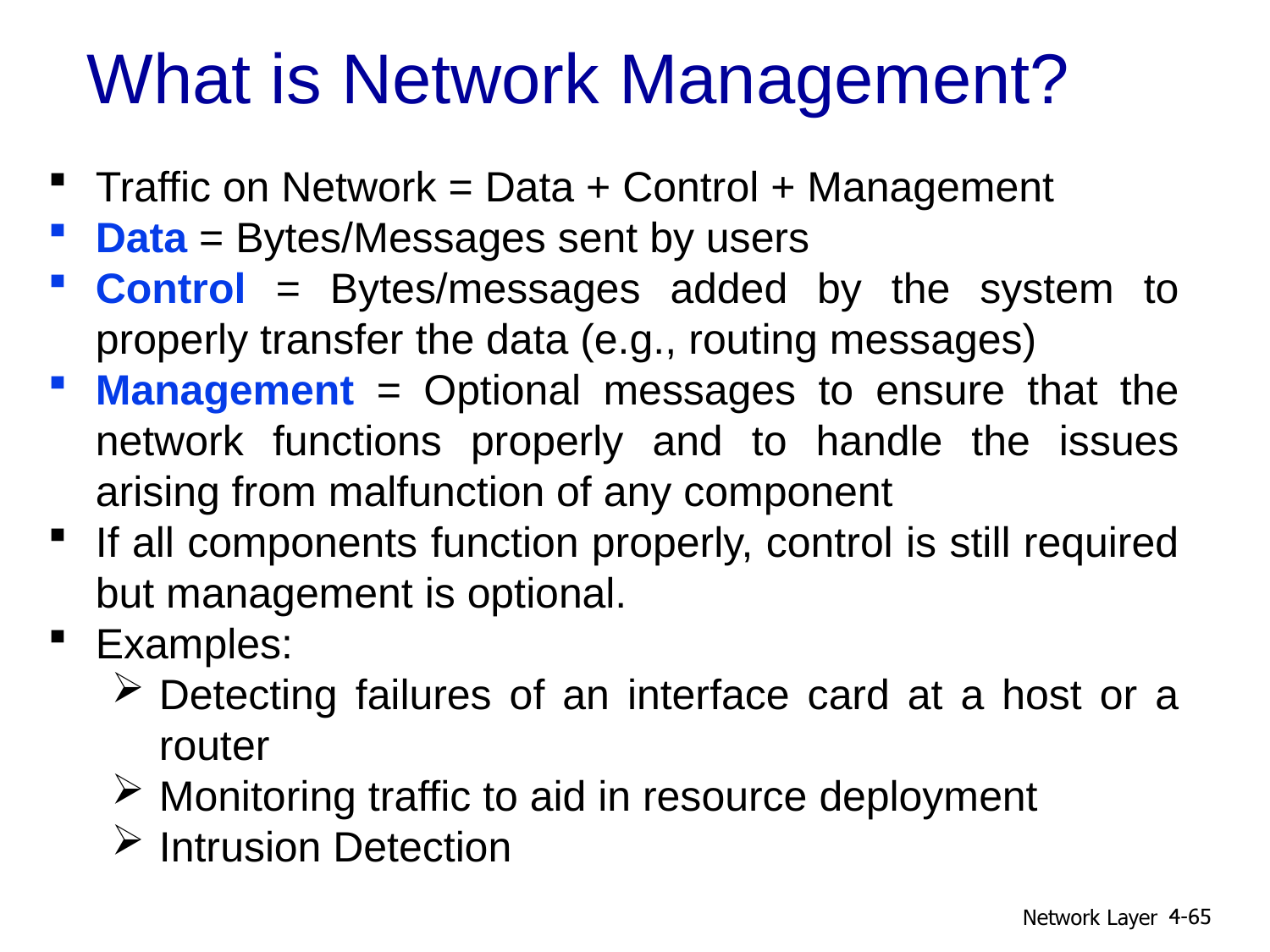

# What is Network Management?

Traffic on Network = Data + Control + Management
Data = Bytes/Messages sent by users
Control = Bytes/messages added by the system to properly transfer the data (e.g., routing messages)
Management = Optional messages to ensure that the network functions properly and to handle the issues arising from malfunction of any component
If all components function properly, control is still required but management is optional.
Examples:
Detecting failures of an interface card at a host or a router
Monitoring traffic to aid in resource deployment
Intrusion Detection

4-65
Network Layer